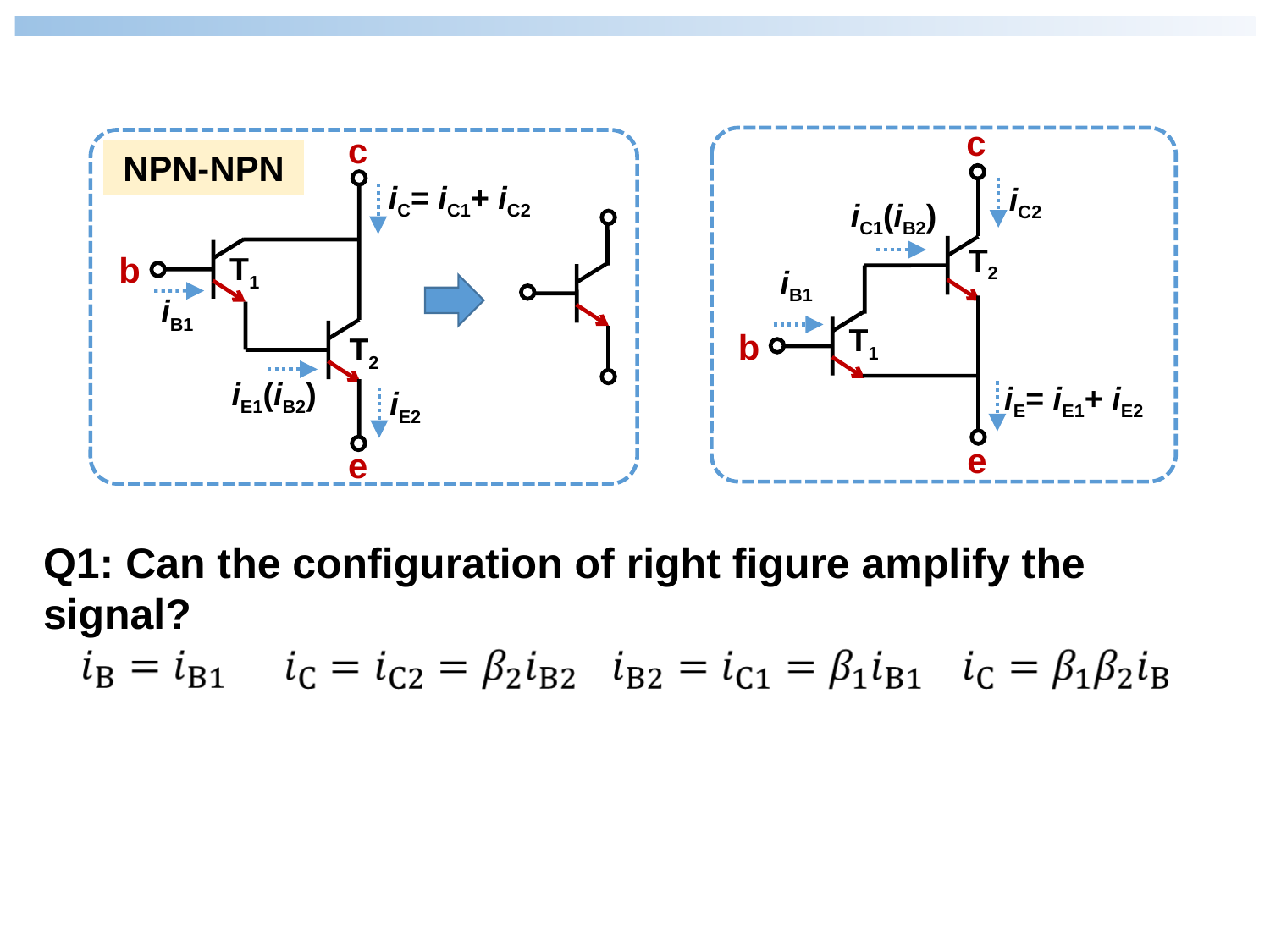

e

T1
iB1
T2
iC1(iB2)
b
c
iC2
iE= iE1+ iE2
c

T1
iB1
T2
iE1(iB2)
b
e
NPN-NPN
iC= iC1+ iC2
iE2

Q1: Can the configuration of right figure amplify the signal?